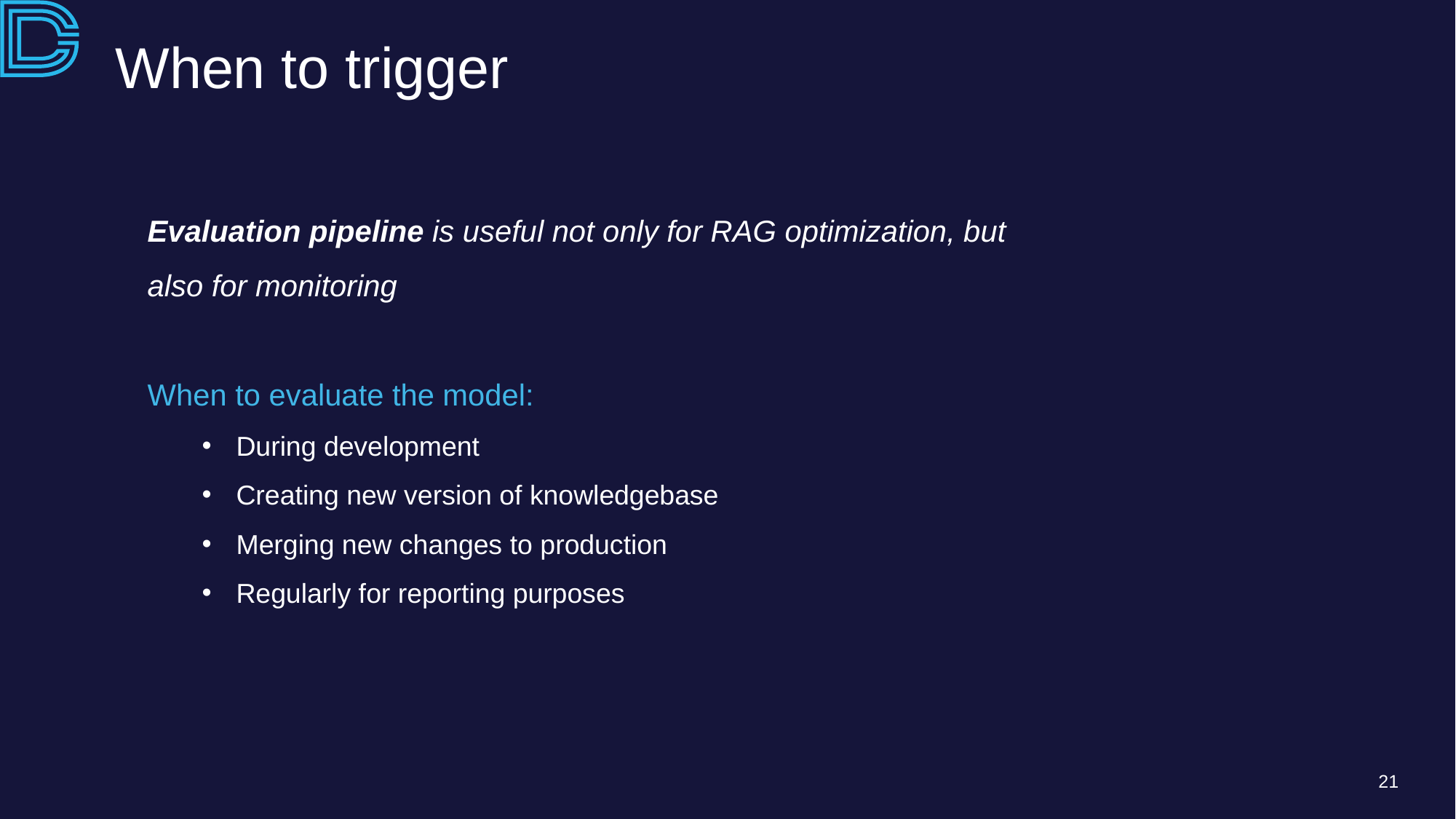

# When to trigger
Evaluation pipeline is useful not only for RAG optimization, but also for monitoring

When to evaluate the model:
During development
Creating new version of knowledgebase
Merging new changes to production
Regularly for reporting purposes
21